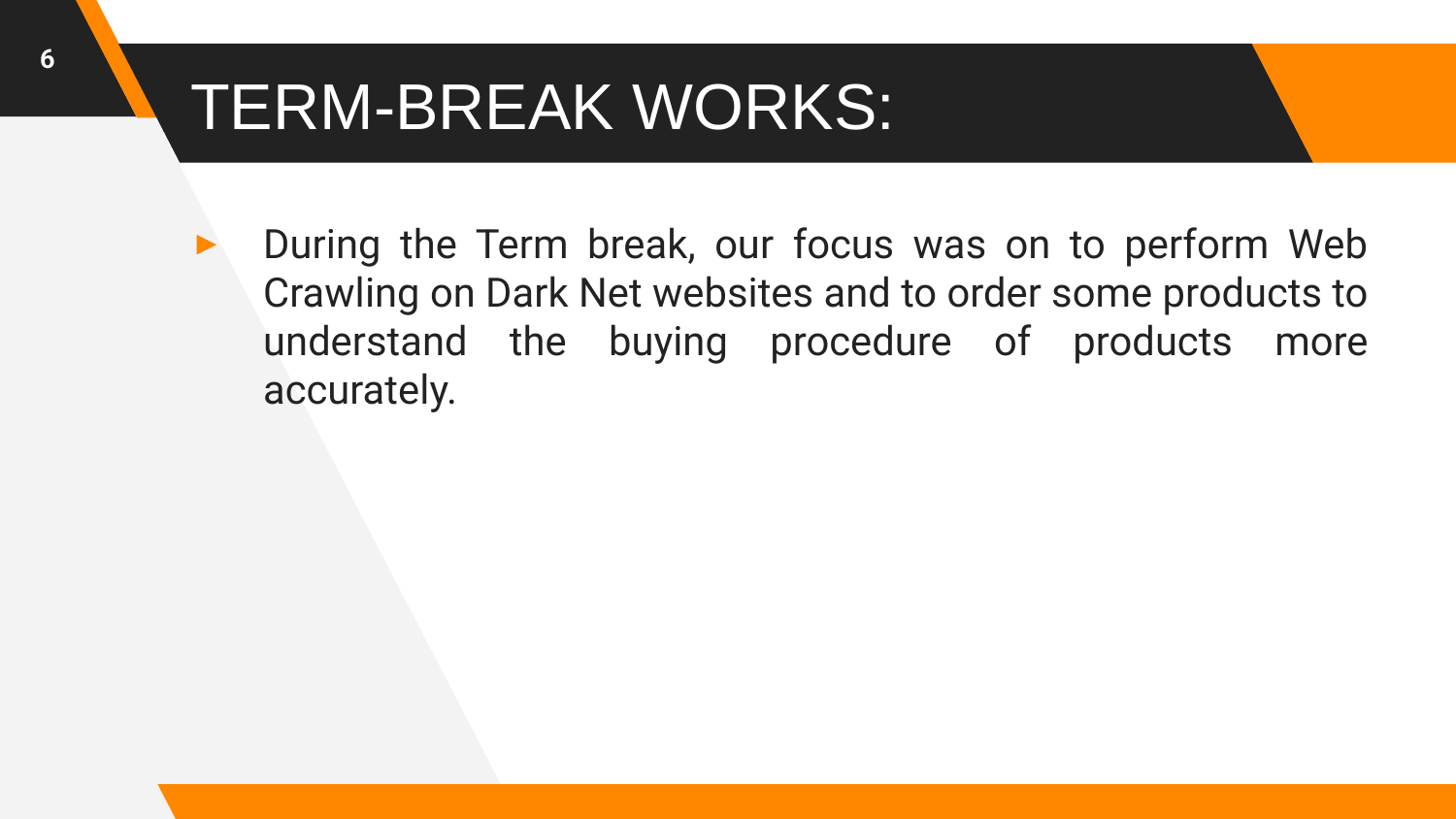

6
# TERM-BREAK WORKS:
During the Term break, our focus was on to perform Web Crawling on Dark Net websites and to order some products to understand the buying procedure of products more accurately.